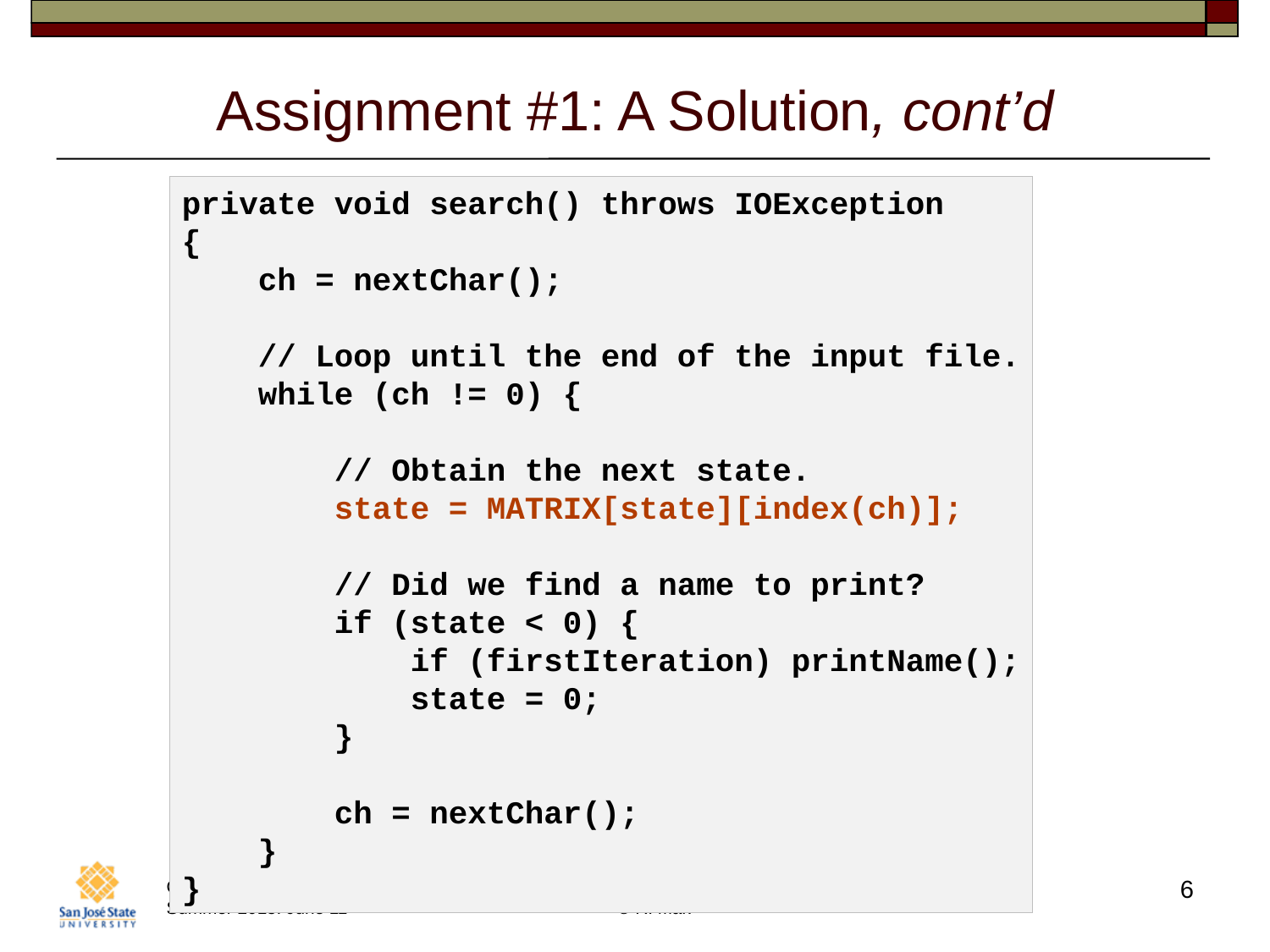

# Assignment #1: A Solution, cont’d
private void search() throws IOException
{
    ch = nextChar();

    // Loop until the end of the input file.
    while (ch != 0) {

        // Obtain the next state.
        state = MATRIX[state][index(ch)];

        // Did we find a name to print?
        if (state < 0) {
            if (firstIteration) printName();
            state = 0;
        }

        ch = nextChar();
    }
}
6